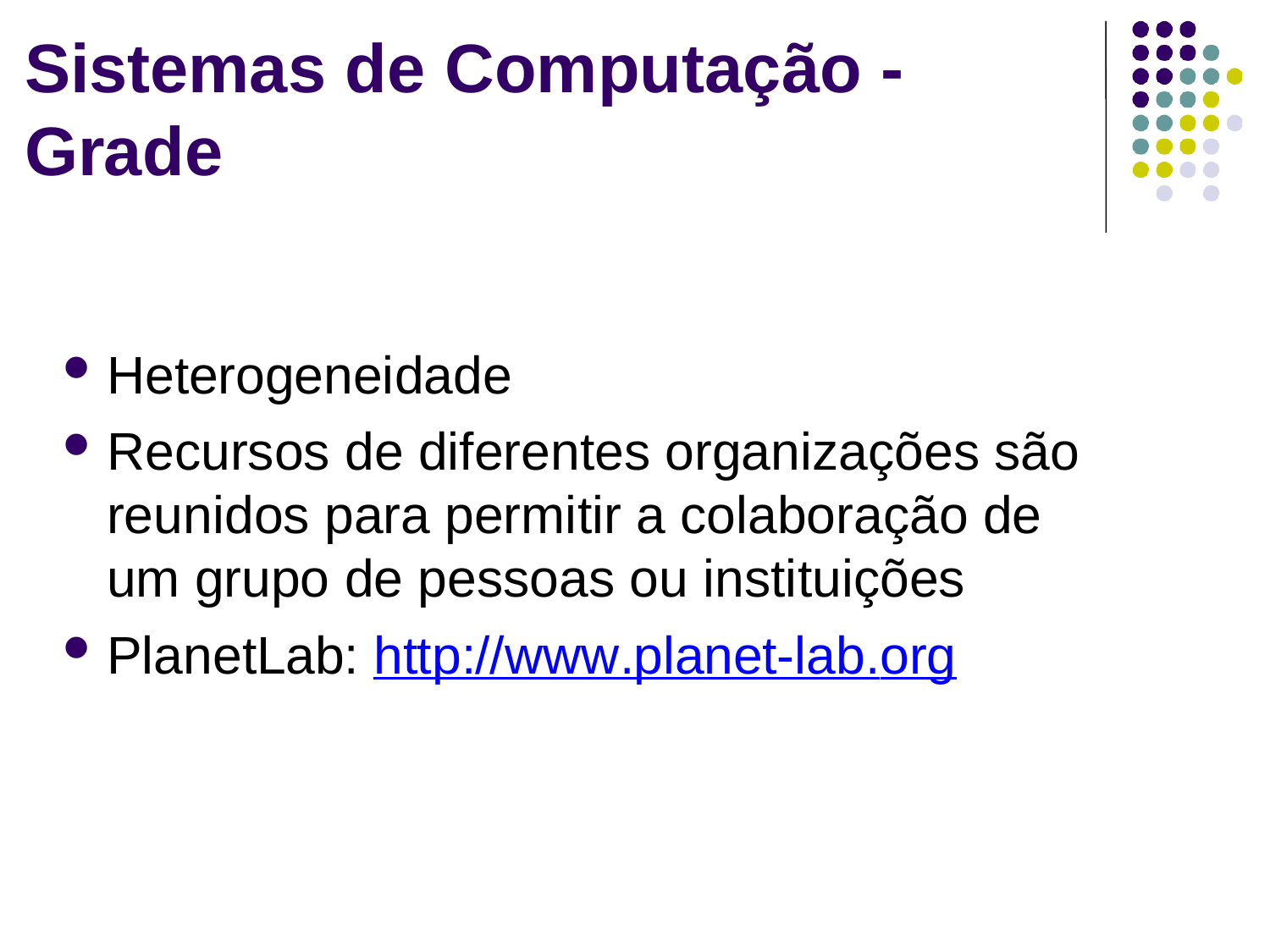

Sistemas de Computação - Grade
Heterogeneidade

Recursos de diferentes organizações são reunidos para permitir a colaboração de um grupo de pessoas ou instituições

PlanetLab: http://www.planet-lab.org